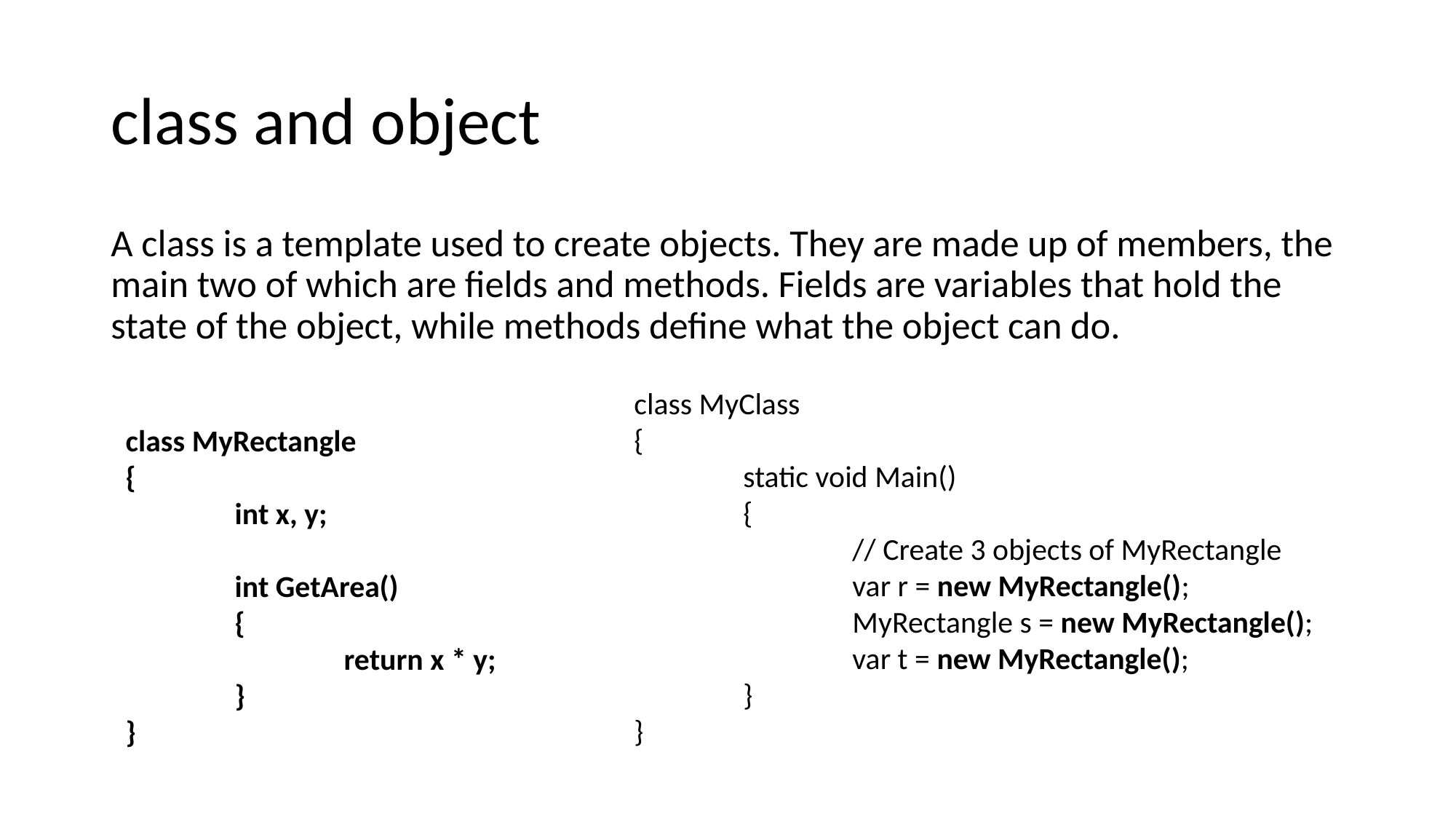

# class and object
A class is a template used to create objects. They are made up of members, the main two of which are fields and methods. Fields are variables that hold the state of the object, while methods define what the object can do.

class MyClass
{
	static void Main()
	{
		// Create 3 objects of MyRectangle
		var r = new MyRectangle();
		MyRectangle s = new MyRectangle();
		var t = new MyRectangle();
	}
}
class MyRectangle
{
	int x, y;

	int GetArea()
	{
		return x * y;
	}
}